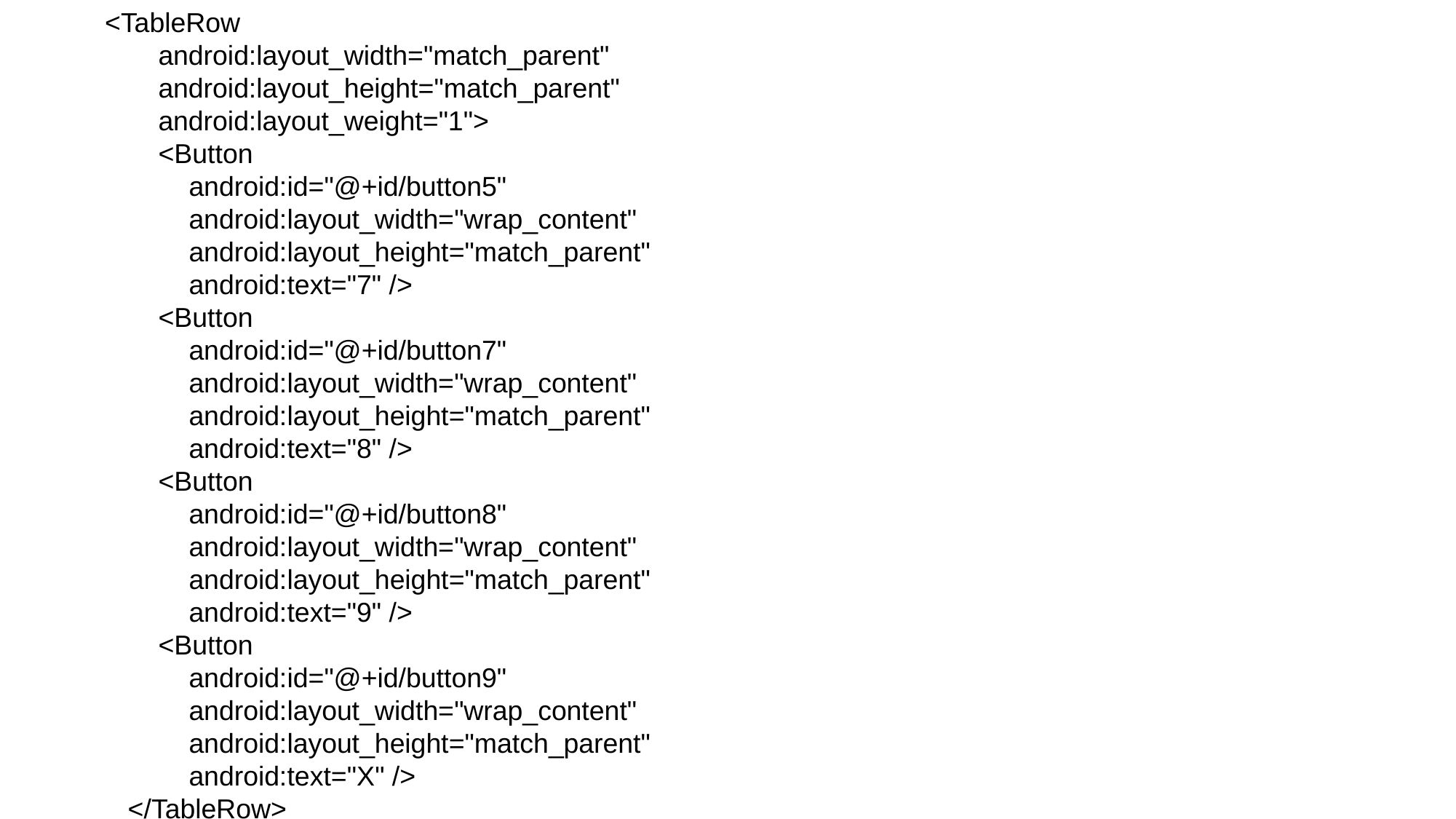

<TableRow
        android:layout_width="match_parent"
        android:layout_height="match_parent"
        android:layout_weight="1">
        <Button
            android:id="@+id/button5"
            android:layout_width="wrap_content"
            android:layout_height="match_parent"
            android:text="7" />
        <Button
            android:id="@+id/button7"
            android:layout_width="wrap_content"
            android:layout_height="match_parent"
            android:text="8" />
        <Button
            android:id="@+id/button8"
            android:layout_width="wrap_content"
            android:layout_height="match_parent"
            android:text="9" />
        <Button
            android:id="@+id/button9"
            android:layout_width="wrap_content"
            android:layout_height="match_parent"
            android:text="X" />
    </TableRow>